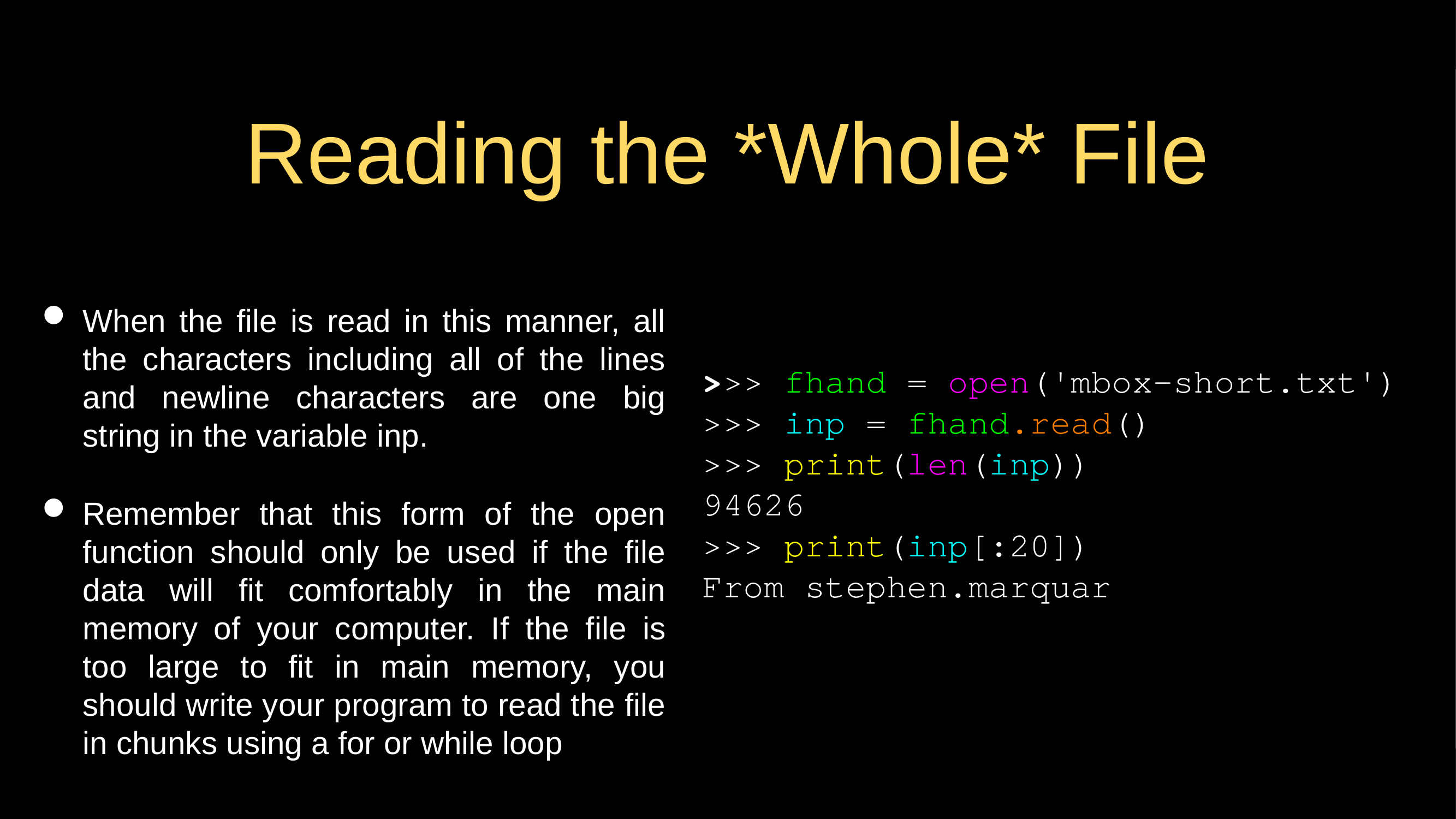

# Reading the *Whole* File
When the file is read in this manner, all the characters including all of the lines and newline characters are one big string in the variable inp.
Remember that this form of the open function should only be used if the file data will fit comfortably in the main memory of your computer. If the file is too large to fit in main memory, you should write your program to read the file in chunks using a for or while loop
>>> fhand = open('mbox-short.txt')
>>> inp = fhand.read()
>>> print(len(inp))
94626
>>> print(inp[:20])
From stephen.marquar